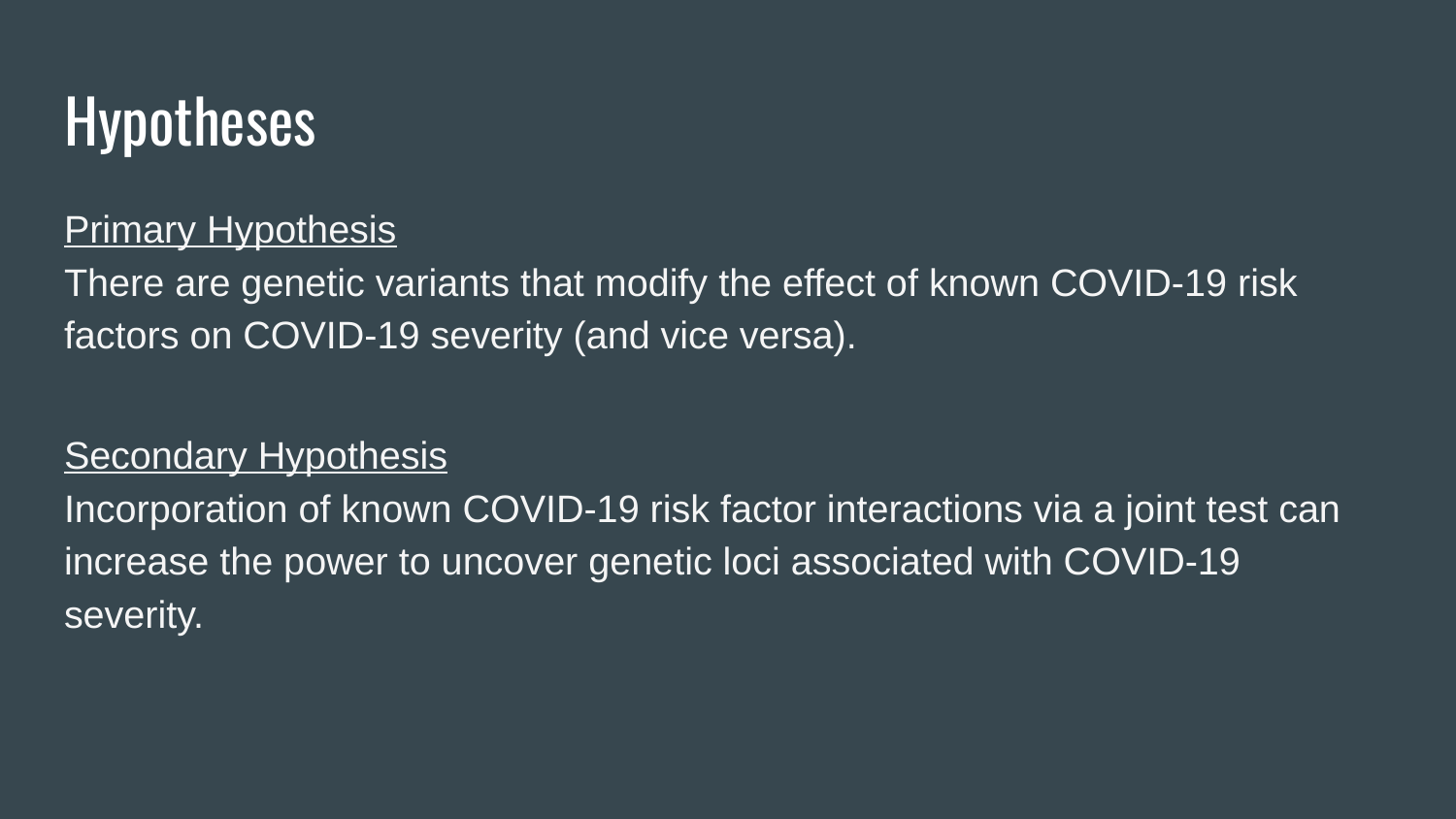

# Hypotheses
Primary Hypothesis
There are genetic variants that modify the effect of known COVID-19 risk factors on COVID-19 severity (and vice versa).

Secondary Hypothesis
Incorporation of known COVID-19 risk factor interactions via a joint test can increase the power to uncover genetic loci associated with COVID-19 severity.